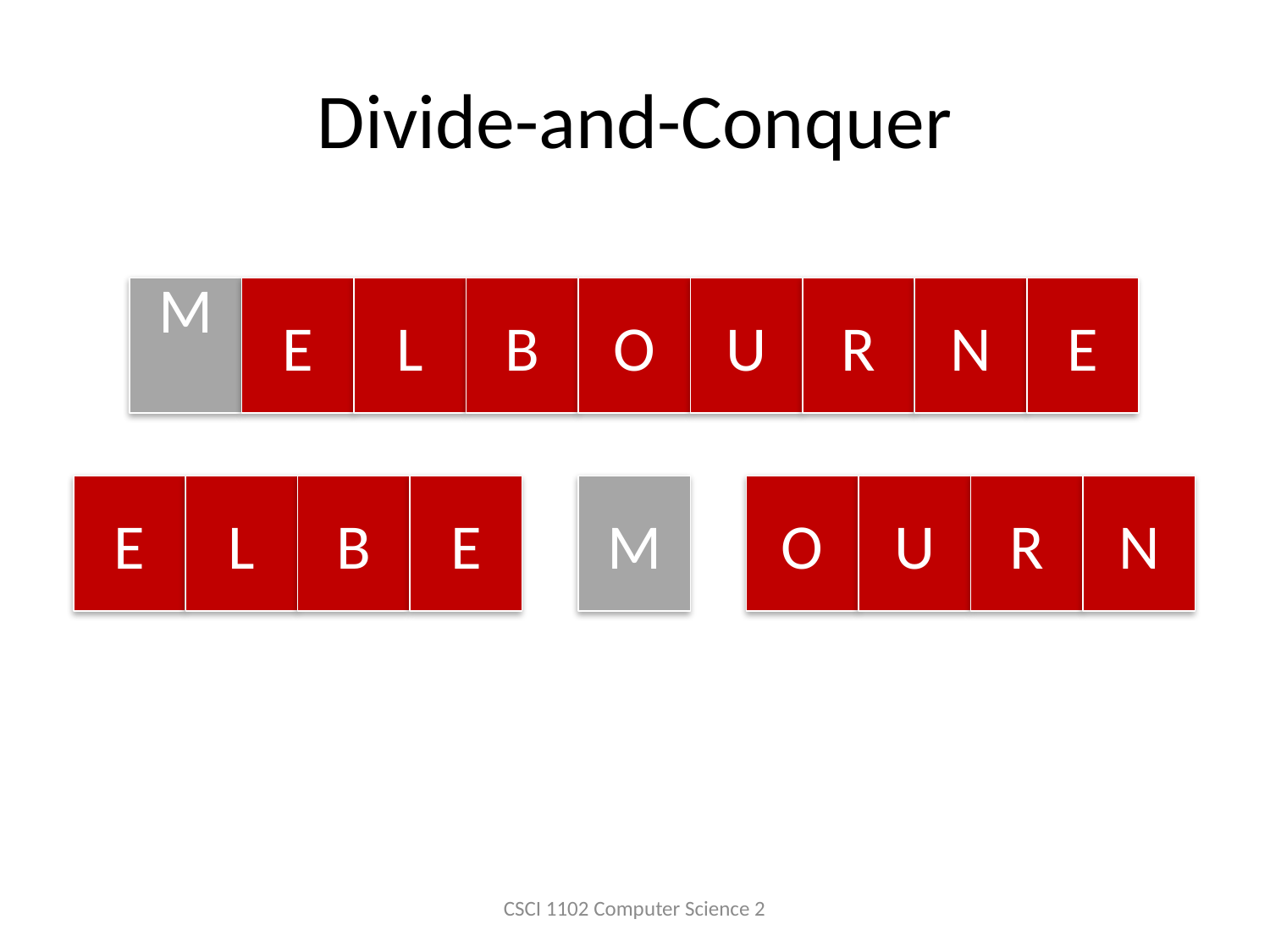

# Divide-and-Conquer
M
E
L
B
O
U
R
N
E
E
L
B
E
M
O
U
R
N
CSCI 1102 Computer Science 2